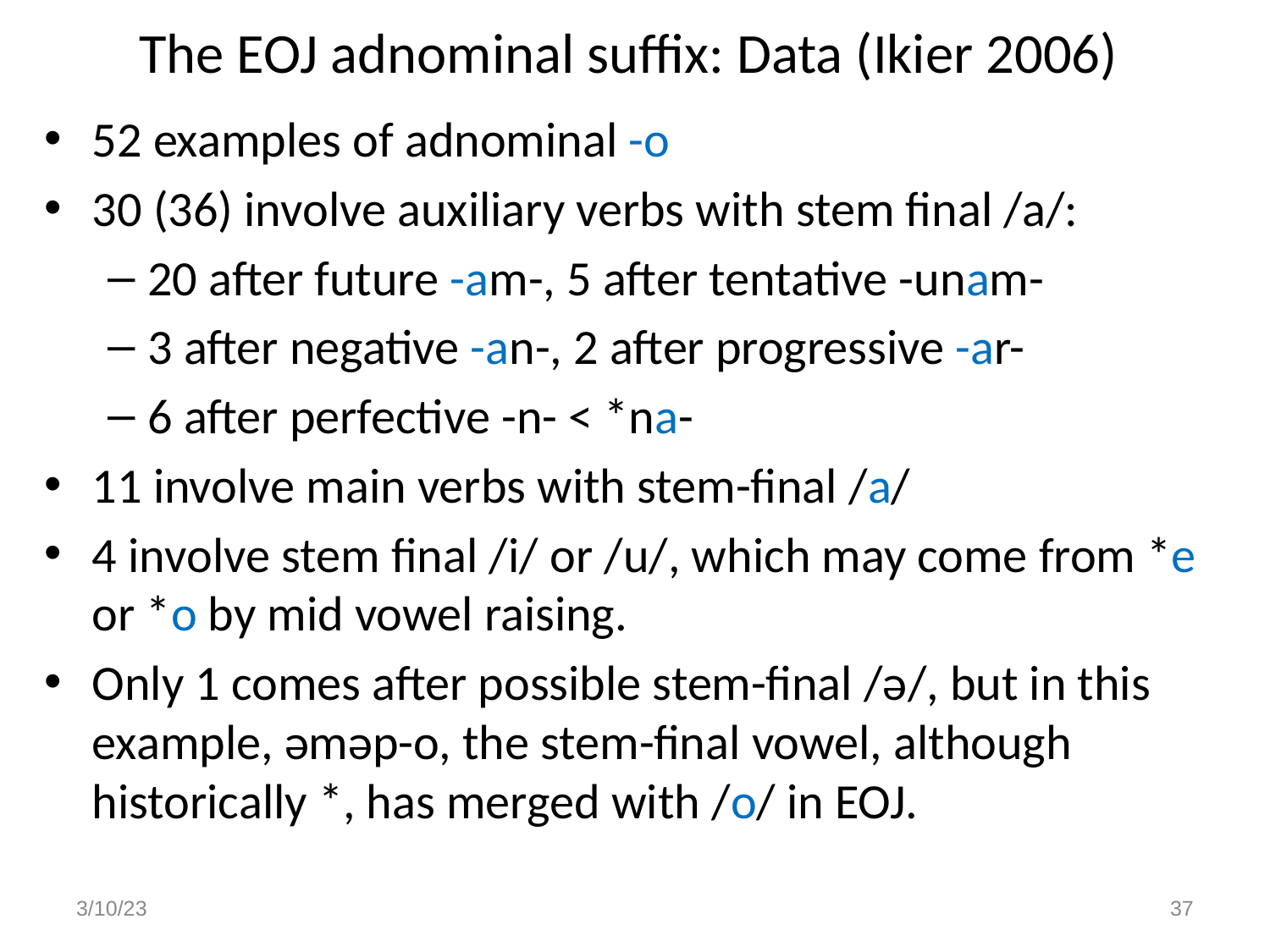

# The EOJ adnominal suffix: Data (Ikier 2006)
52 examples of adnominal -o
30 (36) involve auxiliary verbs with stem final /a/:
20 after future -am-, 5 after tentative -unam-
3 after negative -an-, 2 after progressive -ar-
6 after perfective -n- < *na-
11 involve main verbs with stem-final /a/
4 involve stem final /i/ or /u/, which may come from *e or *o by mid vowel raising.
Only 1 comes after possible stem-final /ə/, but in this example, əməp-o, the stem-final vowel, although historically *, has merged with /o/ in EOJ.
3/10/23

37